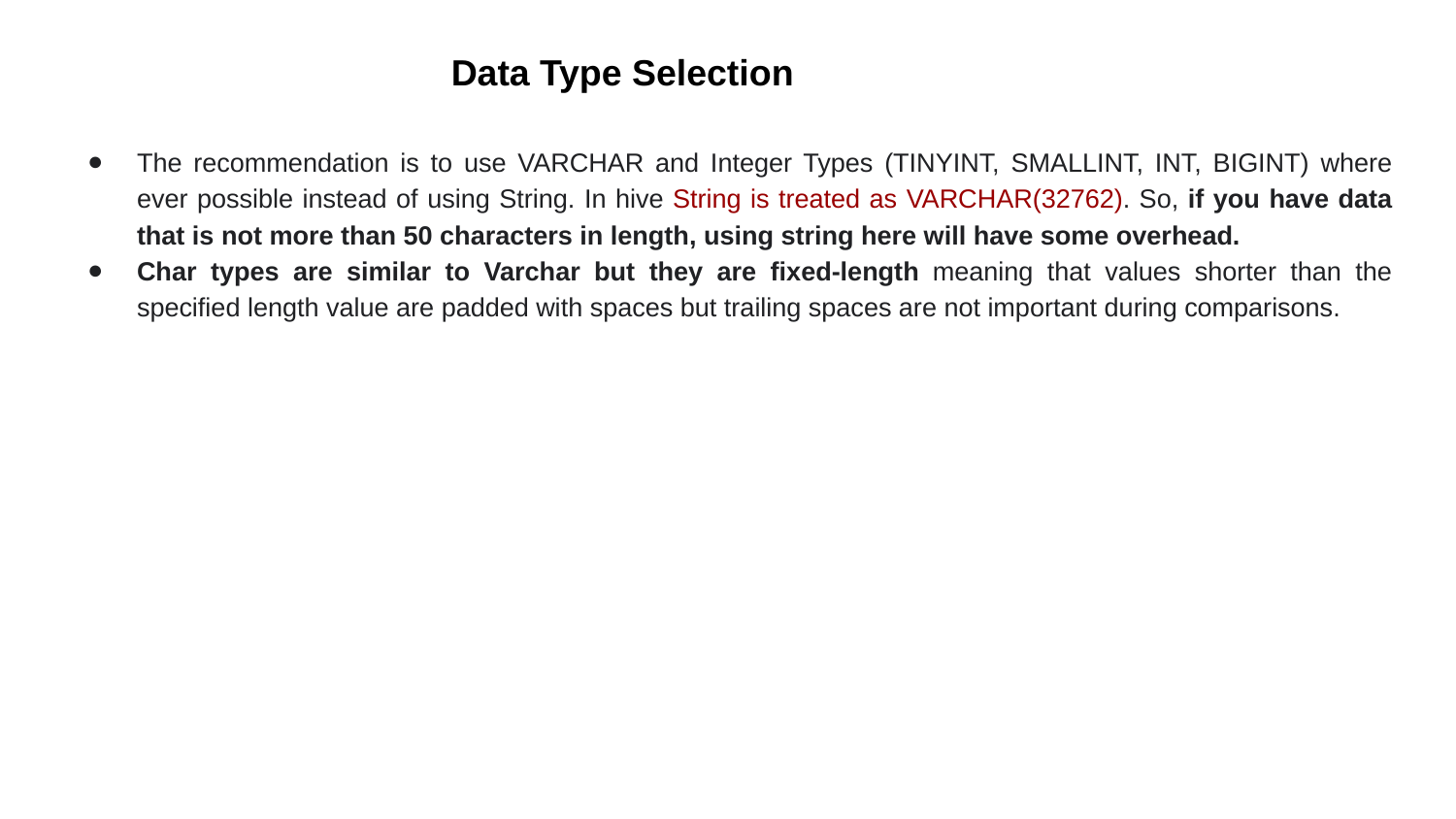

# Data Type Selection
The recommendation is to use VARCHAR and Integer Types (TINYINT, SMALLINT, INT, BIGINT) where ever possible instead of using String. In hive String is treated as VARCHAR(32762). So, if you have data that is not more than 50 characters in length, using string here will have some overhead.
Char types are similar to Varchar but they are fixed-length meaning that values shorter than the specified length value are padded with spaces but trailing spaces are not important during comparisons.